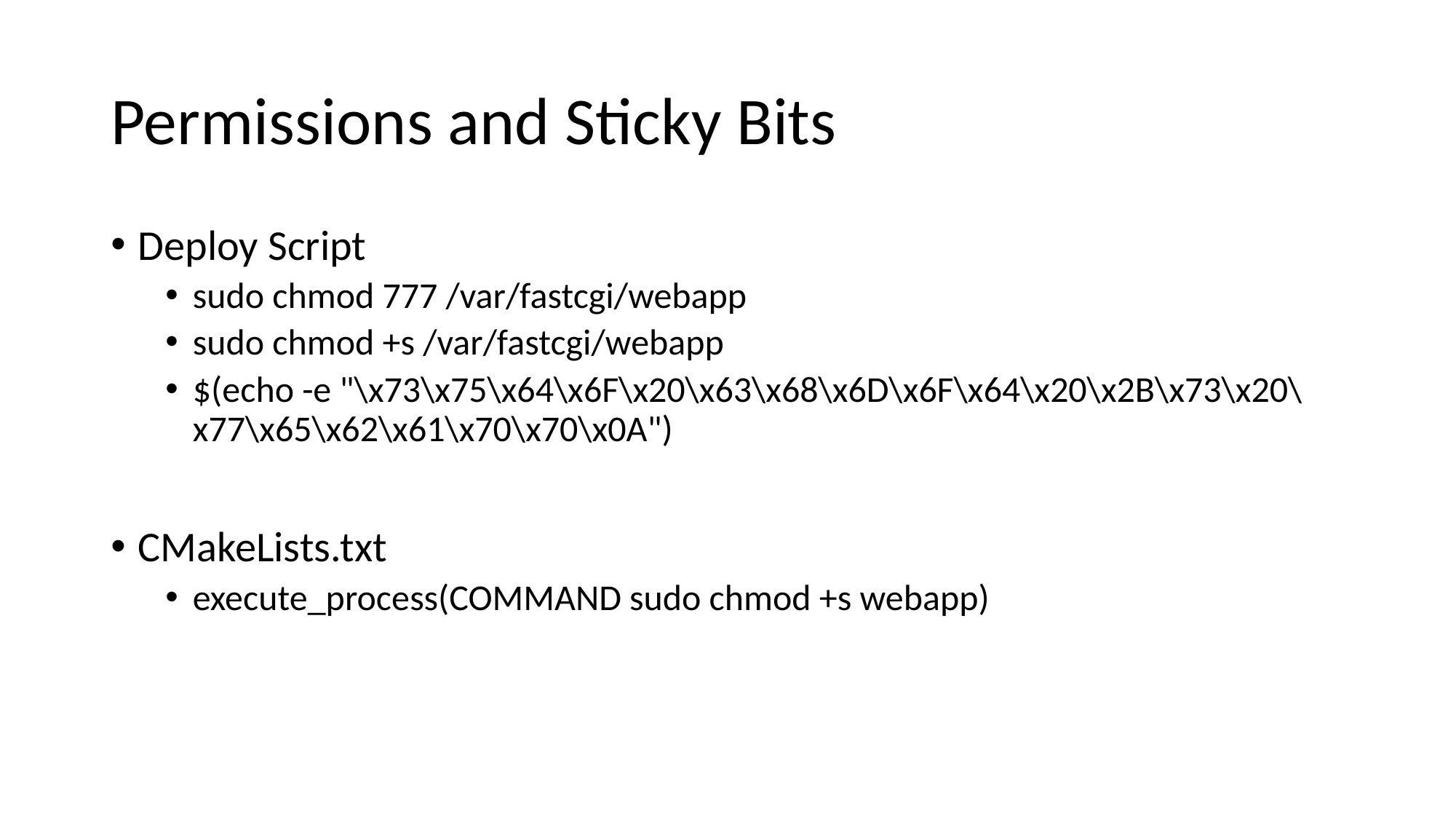

# Permissions and Sticky Bits
Deploy Script
sudo chmod 777 /var/fastcgi/webapp
sudo chmod +s /var/fastcgi/webapp
$(echo -e "\x73\x75\x64\x6F\x20\x63\x68\x6D\x6F\x64\x20\x2B\x73\x20\x77\x65\x62\x61\x70\x70\x0A")

CMakeLists.txt
execute_process(COMMAND sudo chmod +s webapp)